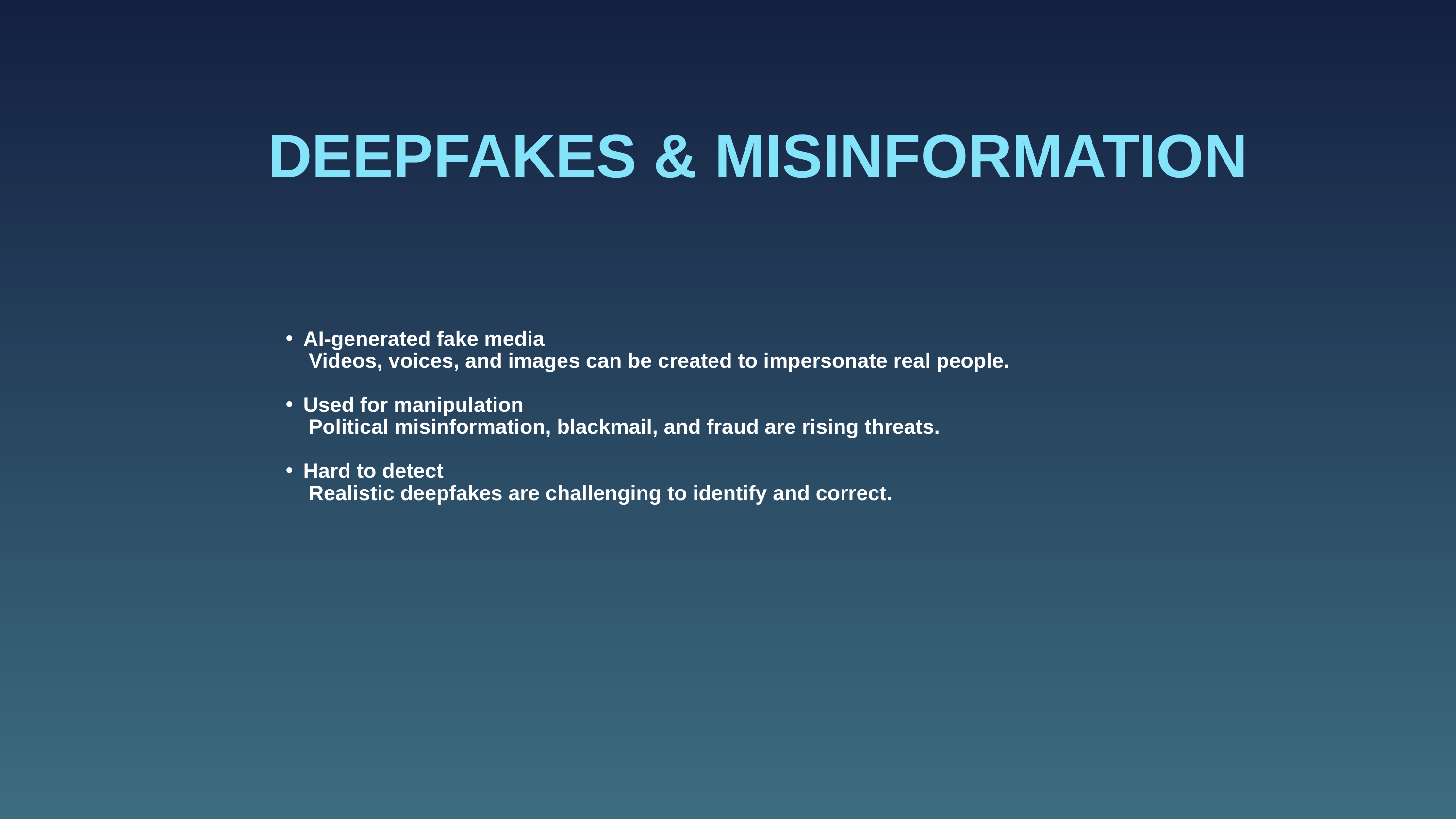

DEEPFAKES & MISINFORMATION

AI-generated fake media
       Videos, voices, and images can be created to impersonate real people.

Used for manipulation
       Political misinformation, blackmail, and fraud are rising threats.

Hard to detect
       Realistic deepfakes are challenging to identify and correct.